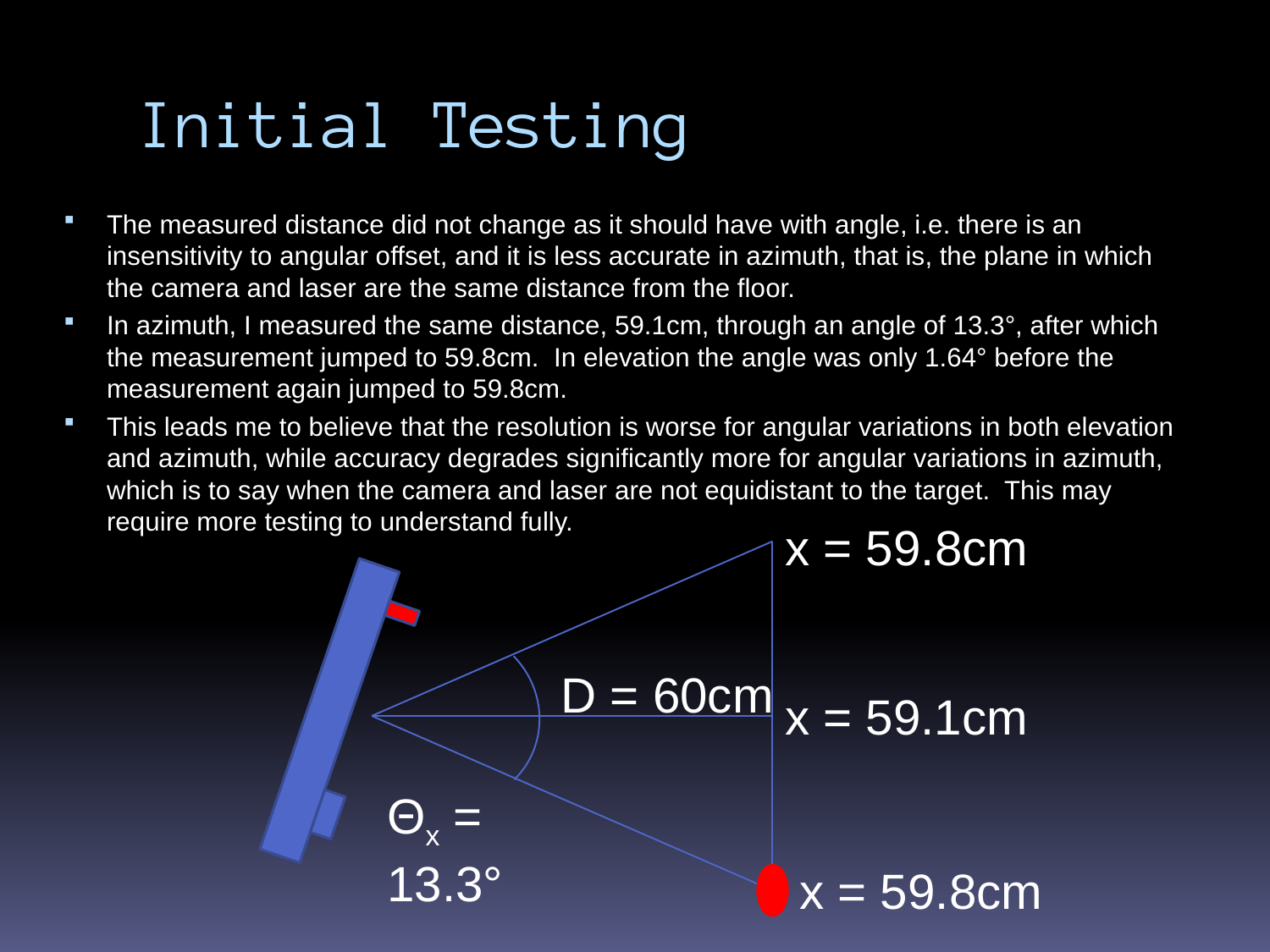

# Initial Testing
The measured distance did not change as it should have with angle, i.e. there is an insensitivity to angular offset, and it is less accurate in azimuth, that is, the plane in which the camera and laser are the same distance from the floor.
In azimuth, I measured the same distance, 59.1cm, through an angle of 13.3°, after which the measurement jumped to 59.8cm.  In elevation the angle was only 1.64° before the measurement again jumped to 59.8cm.
This leads me to believe that the resolution is worse for angular variations in both elevation and azimuth, while accuracy degrades significantly more for angular variations in azimuth, which is to say when the camera and laser are not equidistant to the target.  This may require more testing to understand fully.
x = 59.8cm

D = 60cm
x = 59.1cm
Θx = 13.3°
x = 59.8cm